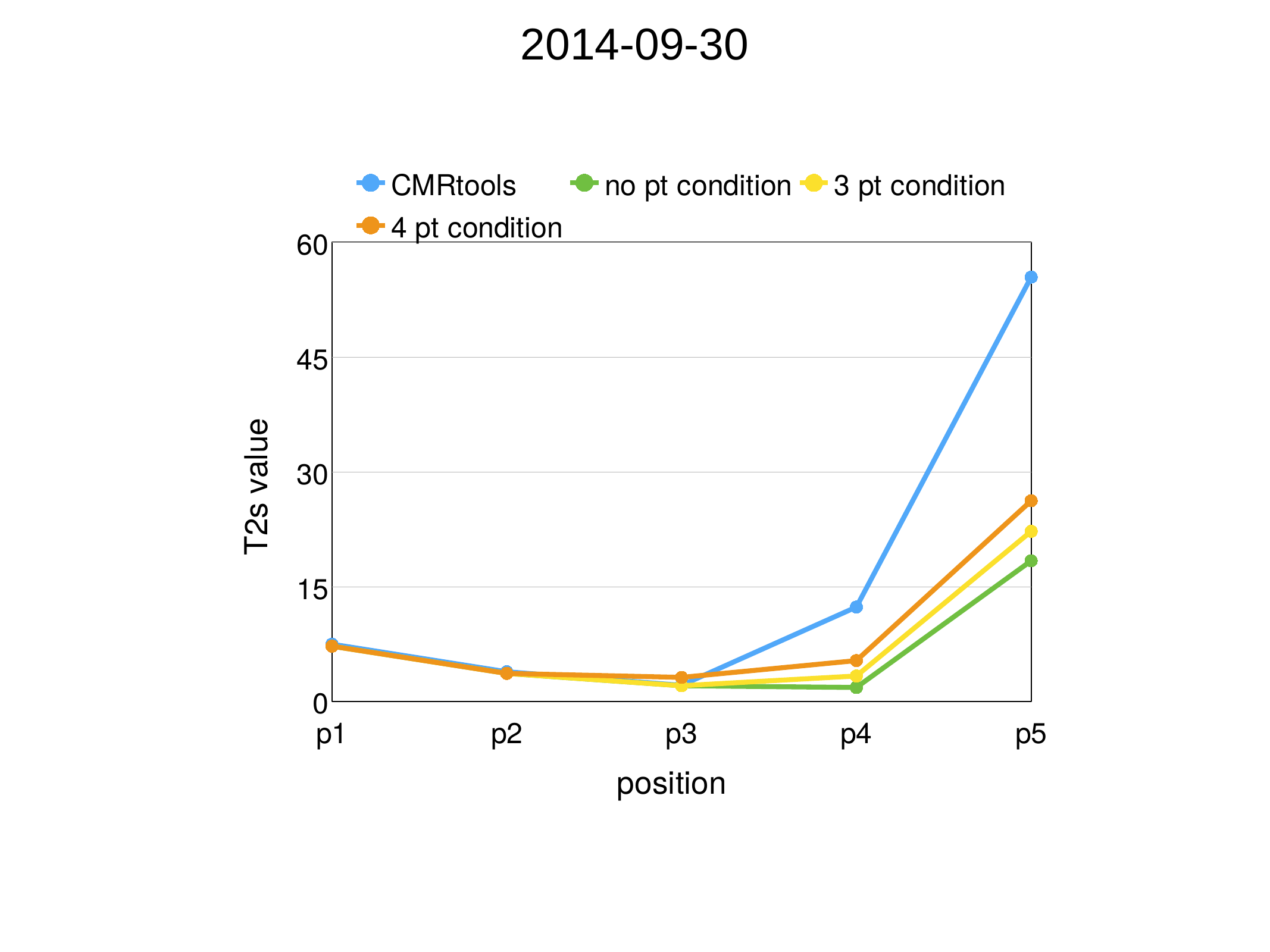

2014-09-30

### Chart

| Category | CMRtools | no pt condition | 3 pt condition | 4 pt condition |
|---|---|---|---|---|
| p1 | 7.47198 | 7.207305 | 7.207305 | 7.207305 |
| p2 | 3.85956 | 3.643509 | 3.643509 | 3.643509 |
| p3 | 2.093787 | 2.031212 | 2.031212 | 3.125909 |
| p4 | 12.324508 | 1.807228 | 3.309201 | 5.322439 |
| p5 | 55.46283 | 18.376893 | 22.225633 | 26.221866 |